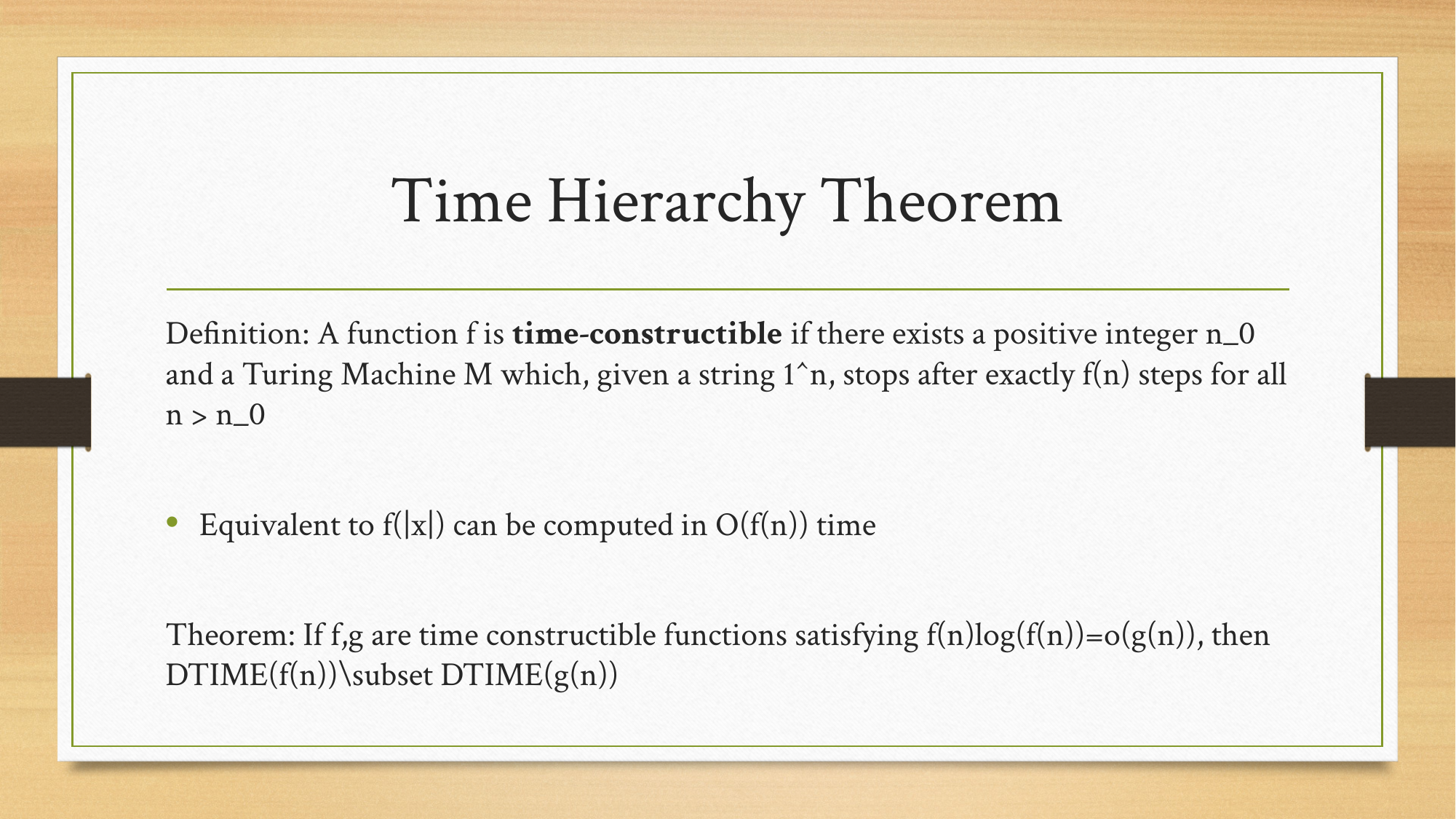

# Time Hierarchy Theorem
Definition: A function f is time-constructible if there exists a positive integer n_0 and a Turing Machine M which, given a string 1^n, stops after exactly f(n) steps for all n > n_0

Equivalent to f(|x|) can be computed in O(f(n)) time

Theorem: If f,g are time constructible functions satisfying f(n)log(f(n))=o(g(n)), then DTIME(f(n))\subset DTIME(g(n))